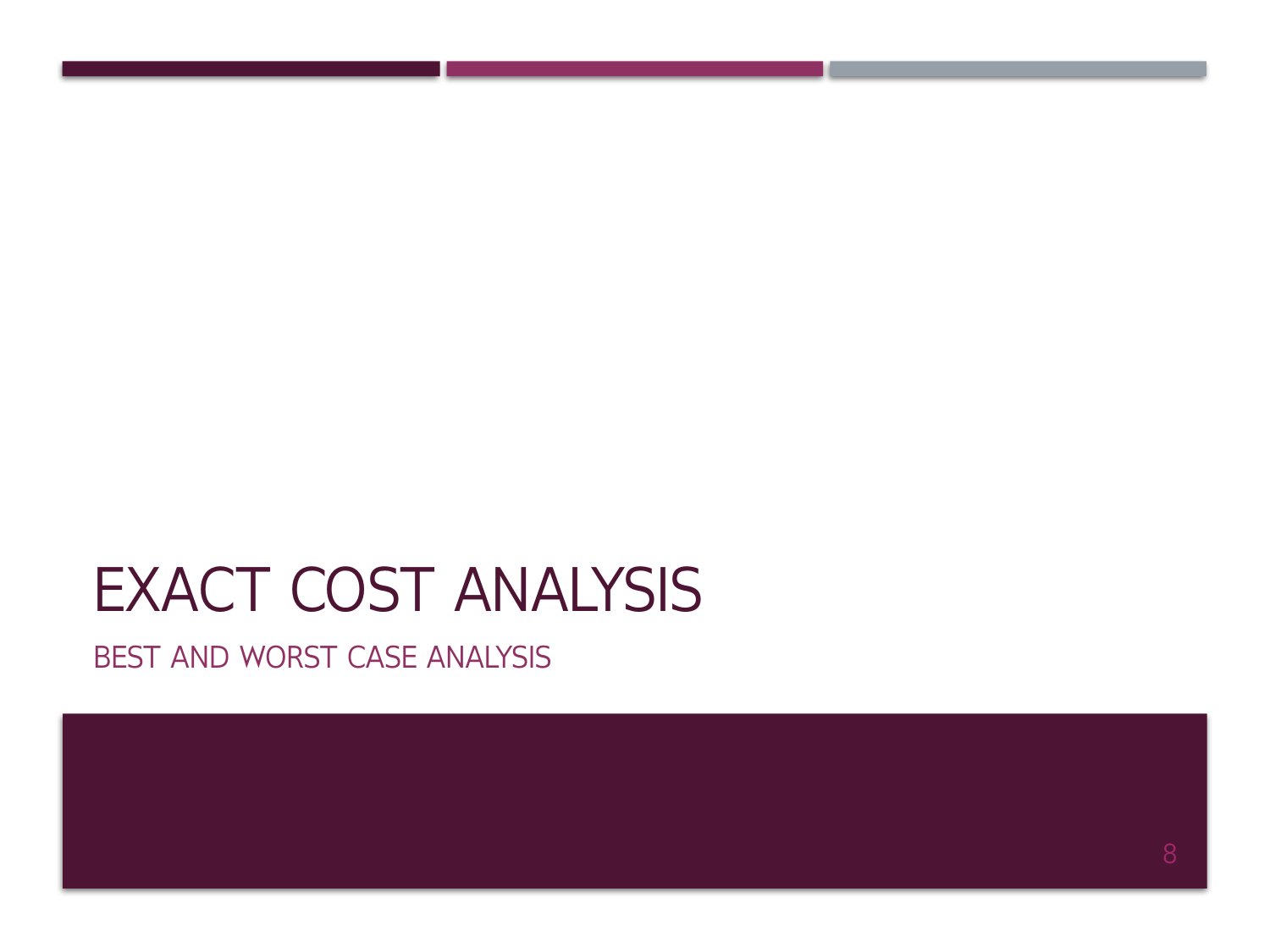

# Exact cost analysis
best and worst case analysis
8